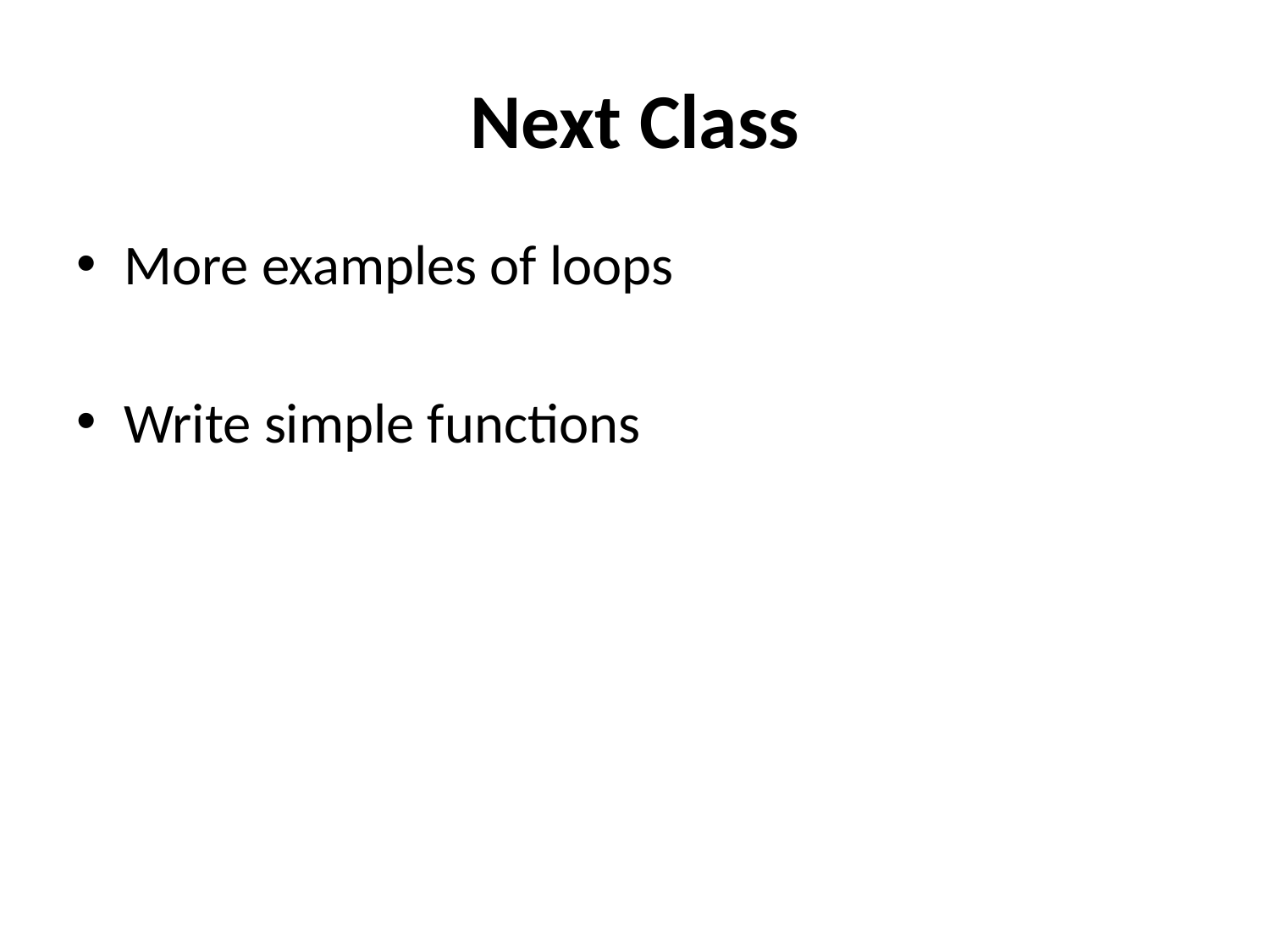

# Next Class
More examples of loops

Write simple functions